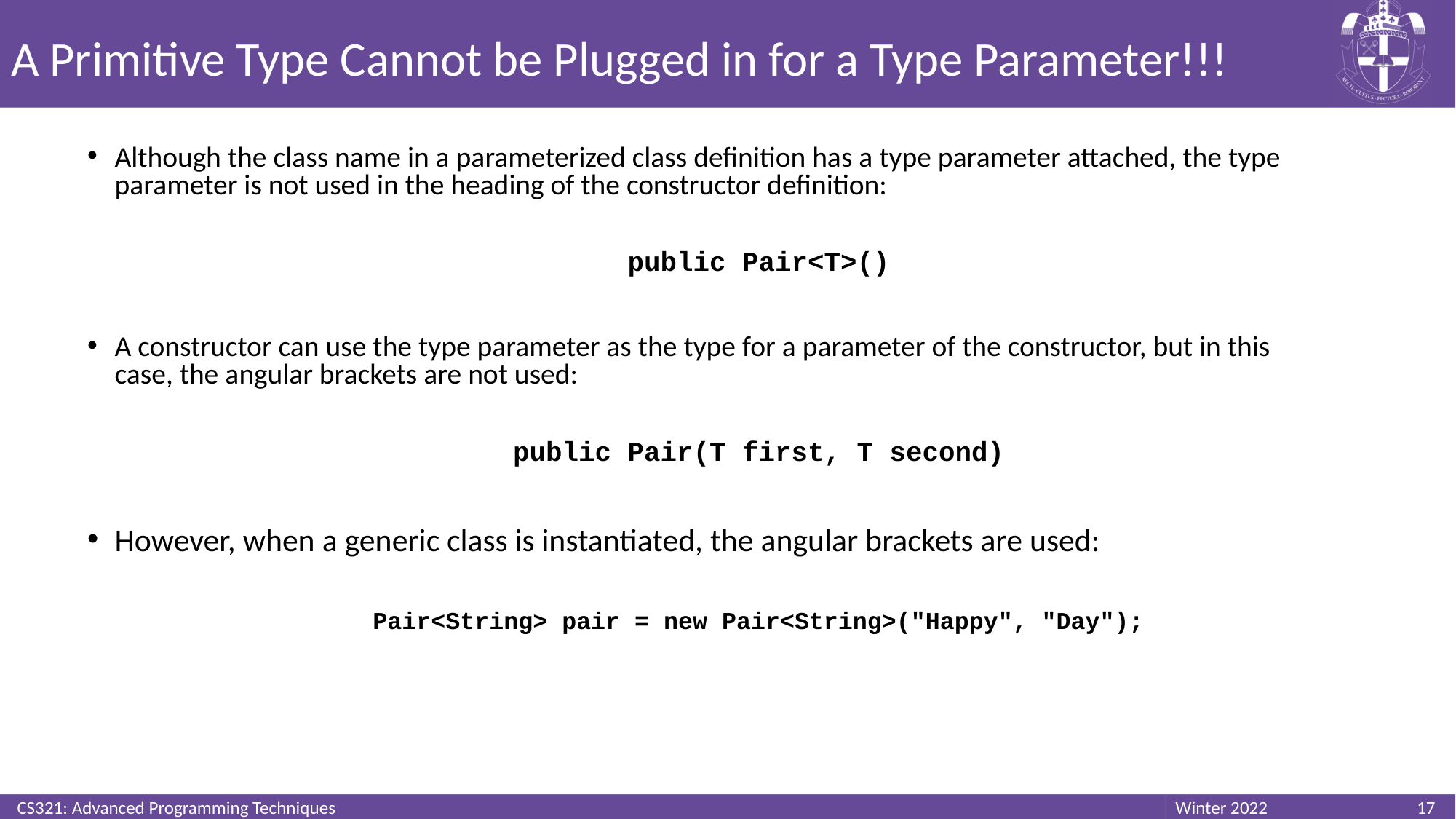

# A Primitive Type Cannot be Plugged in for a Type Parameter!!!
Although the class name in a parameterized class definition has a type parameter attached, the type parameter is not used in the heading of the constructor definition:

public Pair<T>()

A constructor can use the type parameter as the type for a parameter of the constructor, but in this case, the angular brackets are not used:

public Pair(T first, T second)

However, when a generic class is instantiated, the angular brackets are used:

Pair<String> pair = new Pair<String>("Happy", "Day");

CS321: Advanced Programming Techniques
17
Winter 2022